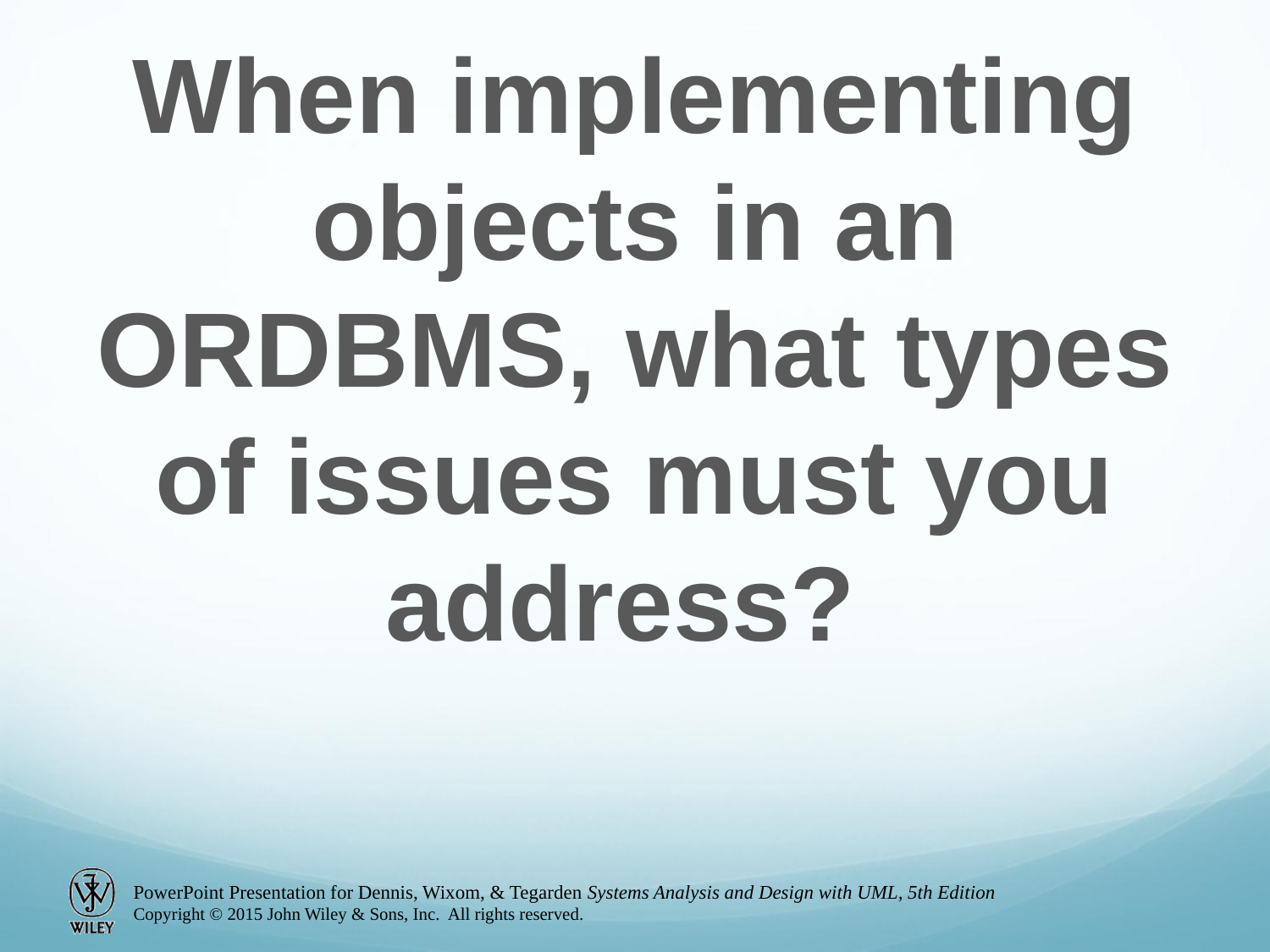

When implementing objects in an ORDBMS, what types of issues must you address?